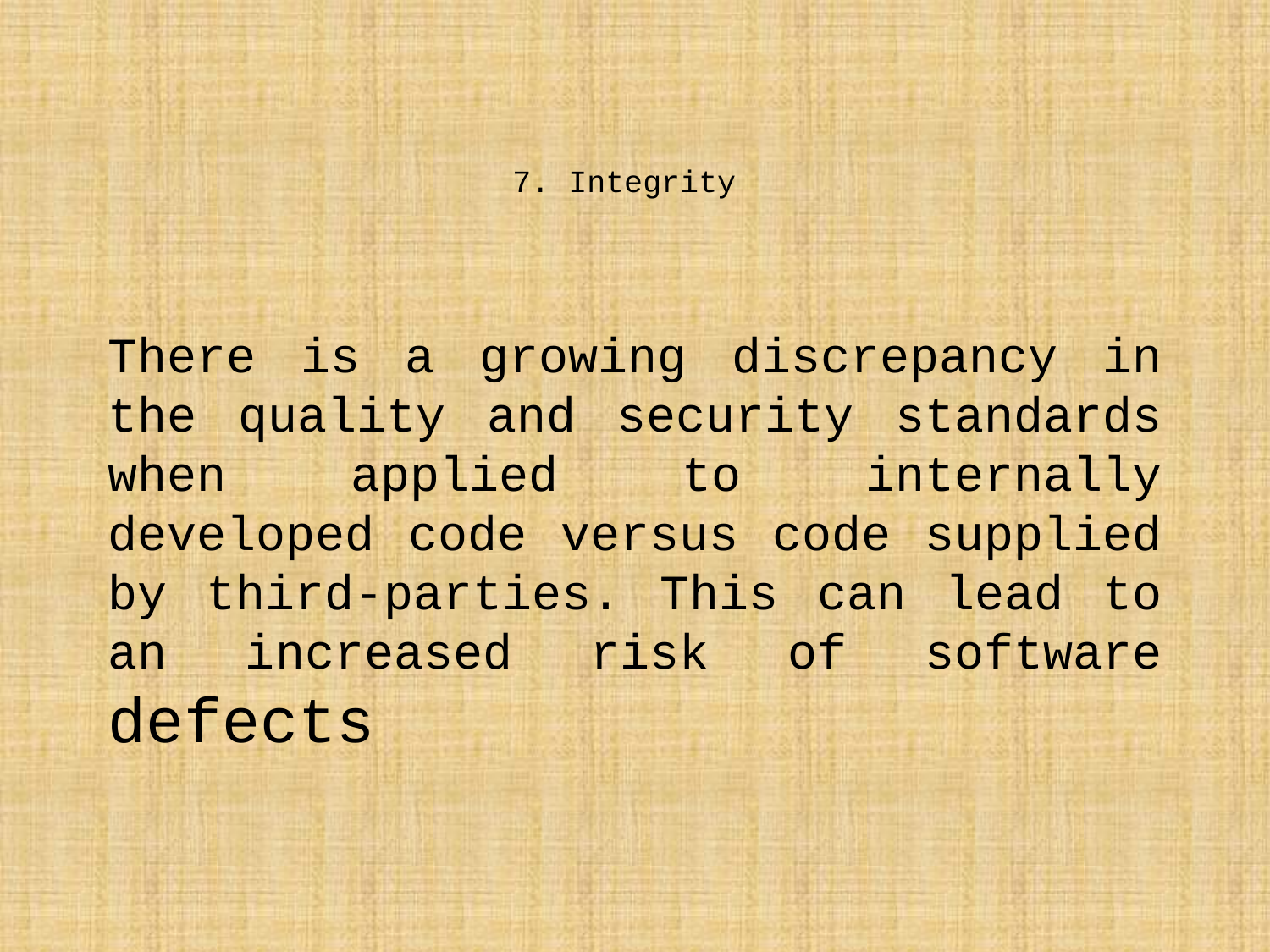

# 7. Integrity
There is a growing discrepancy in the quality and security standards when applied to internally developed code versus code supplied by third-parties. This can lead to an increased risk of software defects